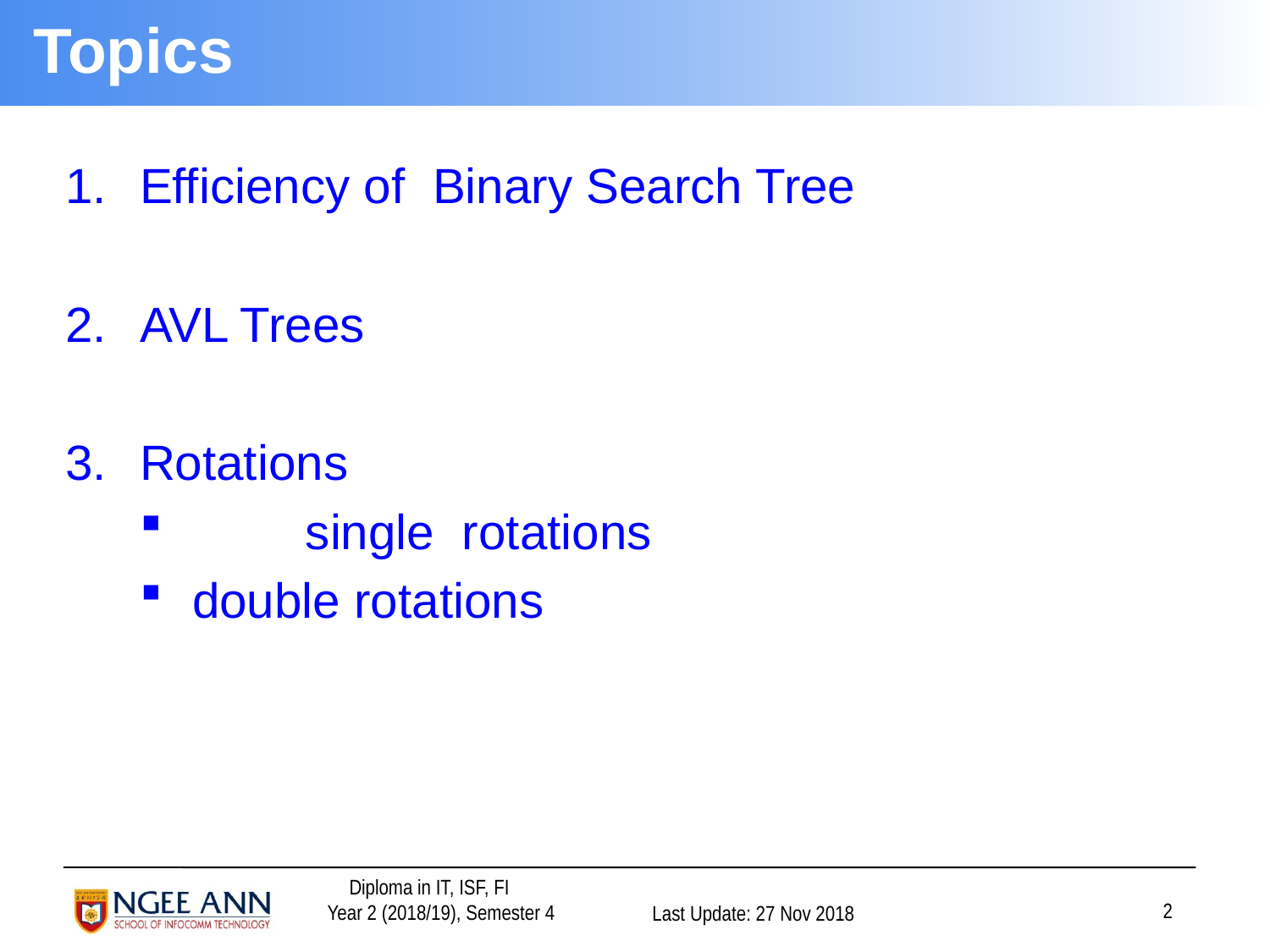

# Topics
1.	Efficiency of  Binary Search Tree

2.	AVL Trees

Rotations
	single  rotations
 double rotations